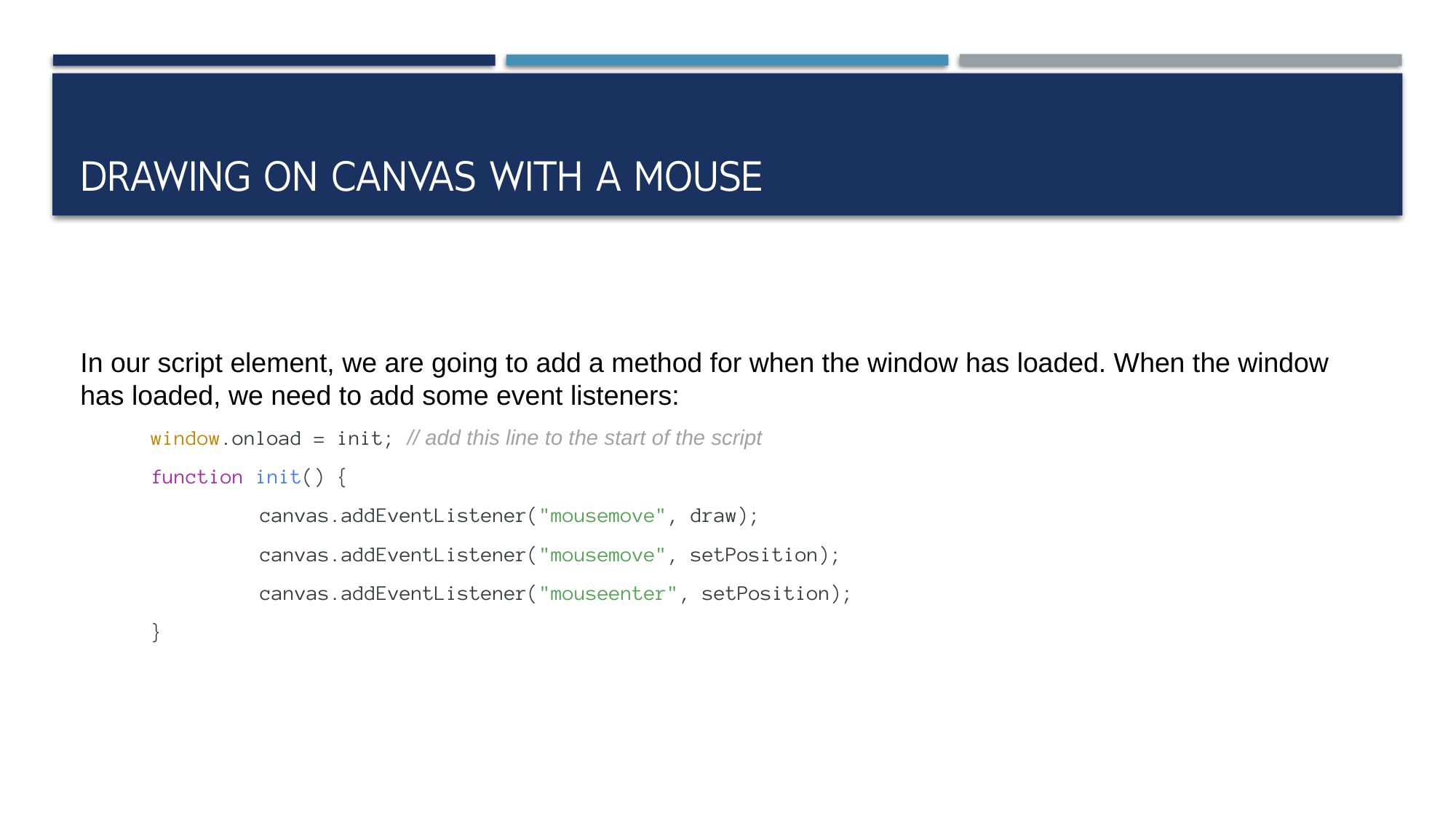

# Drawing on canvas with a mouse
In our script element, we are going to add a method for when the window has loaded. When the window has loaded, we need to add some event listeners:
window.onload = init; // add this line to the start of the script
function init() {
	canvas.addEventListener("mousemove", draw);
	canvas.addEventListener("mousemove", setPosition);
	canvas.addEventListener("mouseenter", setPosition);
}